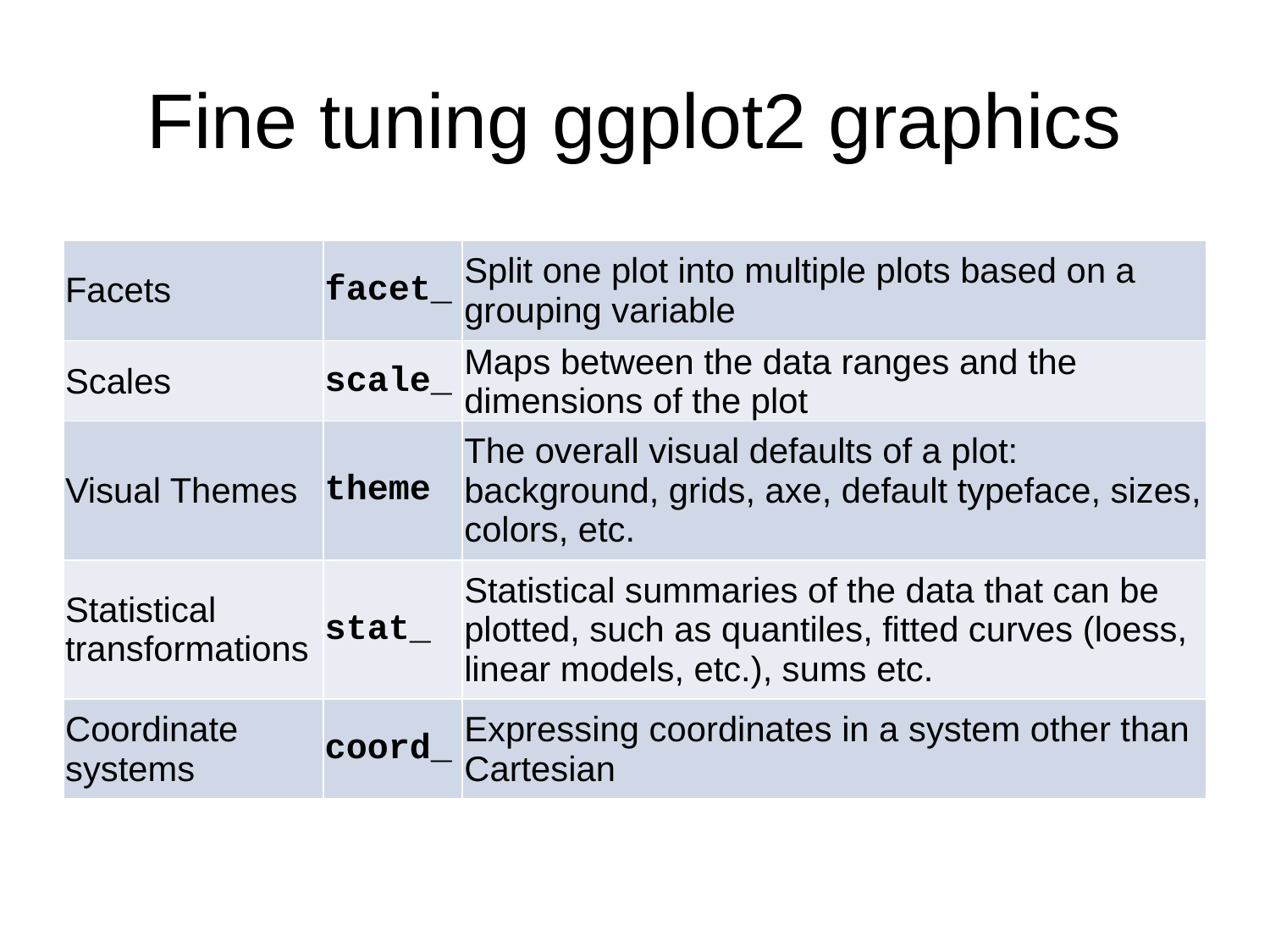

# Fine tuning ggplot2 graphics
| Facets | facet\_ | Split one plot into multiple plots based on a grouping variable |
| --- | --- | --- |
| Scales | scale\_ | Maps between the data ranges and the dimensions of the plot |
| Visual Themes | theme | The overall visual defaults of a plot: background, grids, axe, default typeface, sizes, colors, etc. |
| Statistical transformations | stat\_ | Statistical summaries of the data that can be plotted, such as quantiles, fitted curves (loess, linear models, etc.), sums etc. |
| Coordinate systems | coord\_ | Expressing coordinates in a system other than Cartesian |